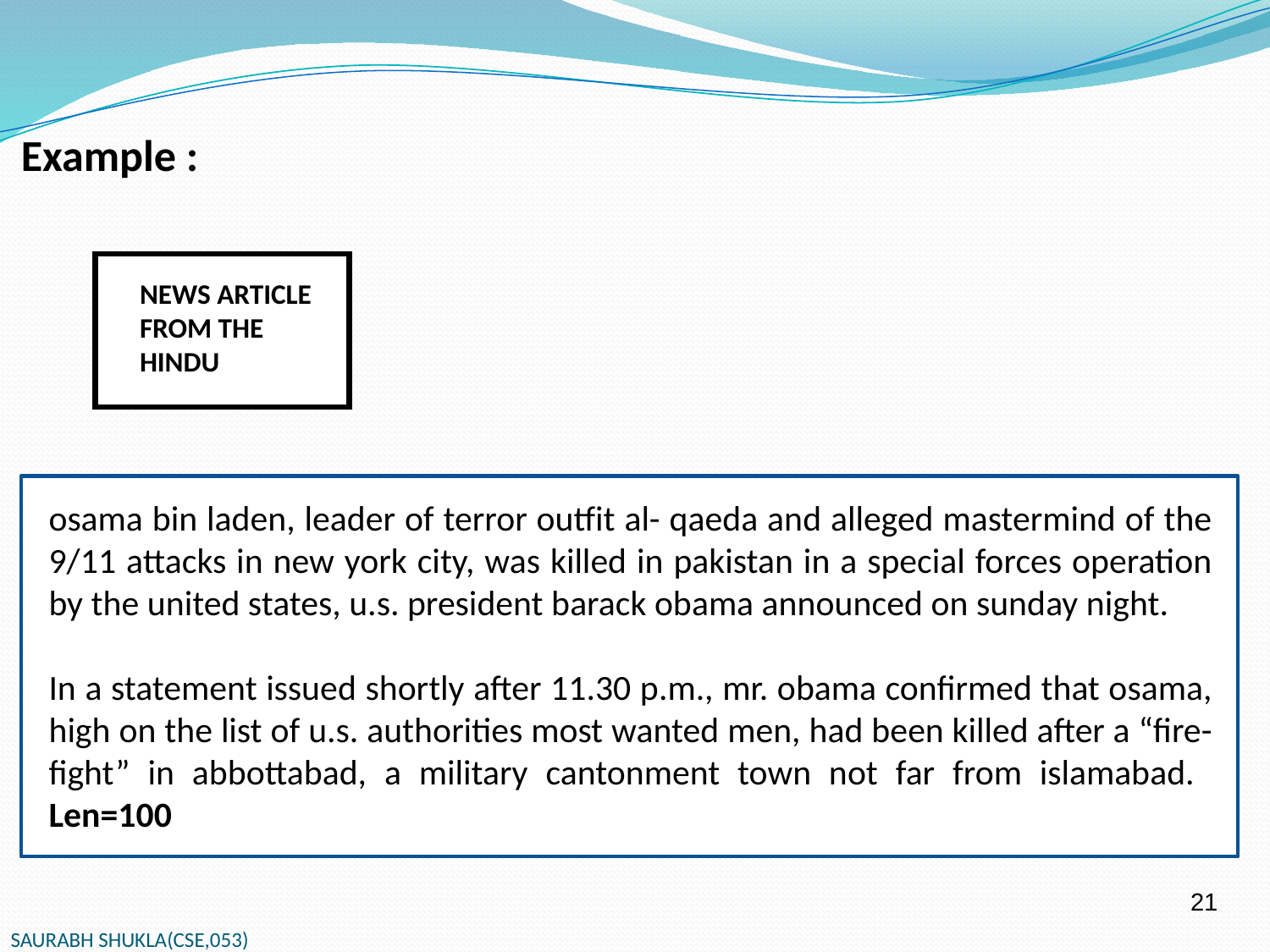

# Example :

NEWS ARTICLE FROM THE HINDU

osama bin laden, leader of terror outfit al- qaeda and alleged mastermind of the 9/11 attacks in new york city, was killed in pakistan in a special forces operation by the united states, u.s. president barack obama announced on sunday night.

In a statement issued shortly after 11.30 p.m., mr. obama confirmed that osama, high on the list of u.s. authorities most wanted men, had been killed after a “fire-fight” in abbottabad, a military cantonment town not far from islamabad.
Len=100
21
SAURABH SHUKLA(CSE,053)